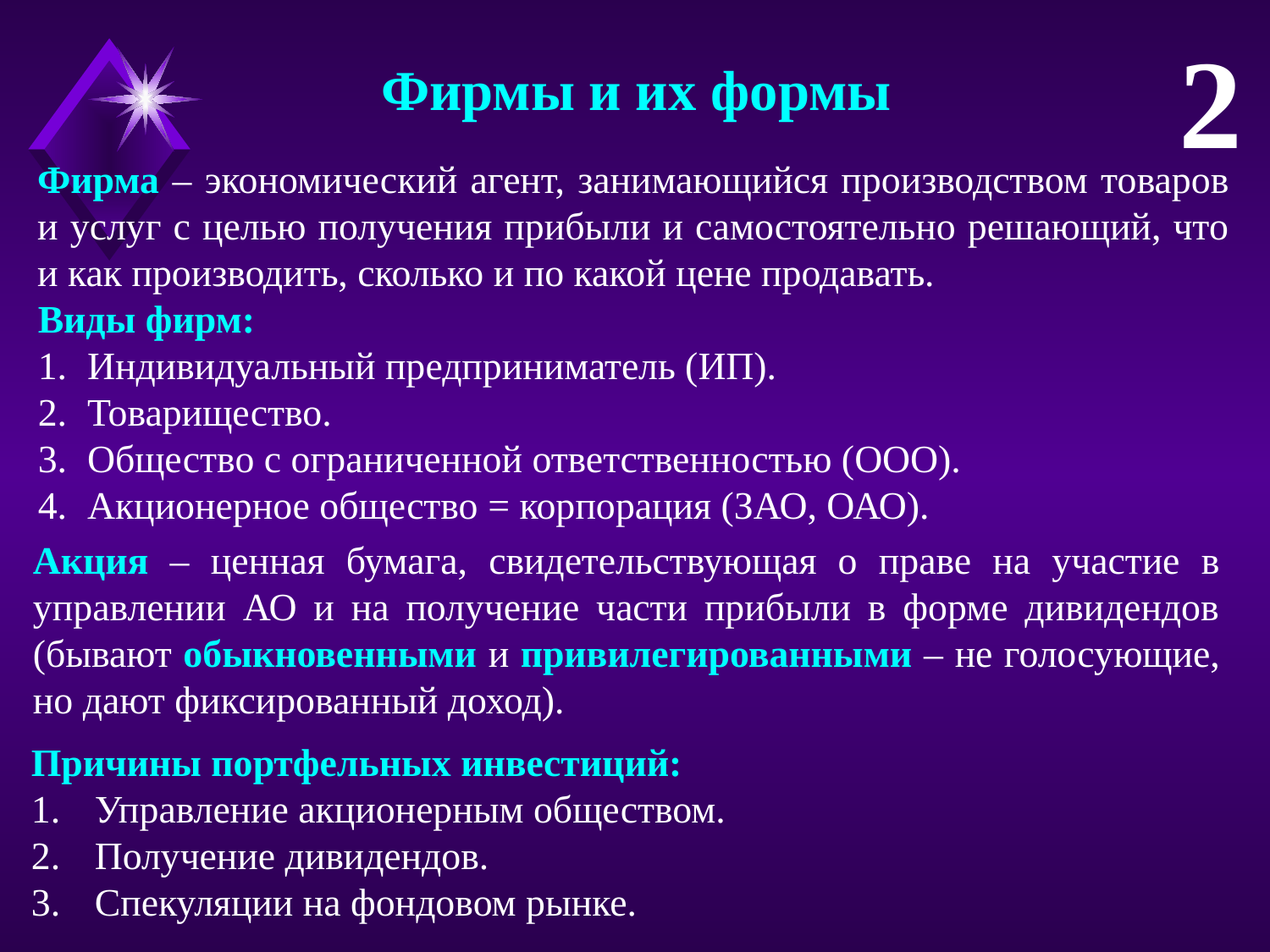

2
Фирмы и их формы
Фирма – экономический агент, занимающийся производством товаров и услуг с целью получения прибыли и самостоятельно решающий, что и как производить, сколько и по какой цене продавать.
Виды фирм:
Индивидуальный предприниматель (ИП).
Товарищество.
Общество с ограниченной ответственностью (ООО).
Акционерное общество = корпорация (ЗАО, ОАО).
Акция – ценная бумага, свидетельствующая о праве на участие в управлении АО и на получение части прибыли в форме дивидендов (бывают обыкновенными и привилегированными – не голосующие, но дают фиксированный доход).
Причины портфельных инвестиций:
Управление акционерным обществом.
Получение дивидендов.
Спекуляции на фондовом рынке.